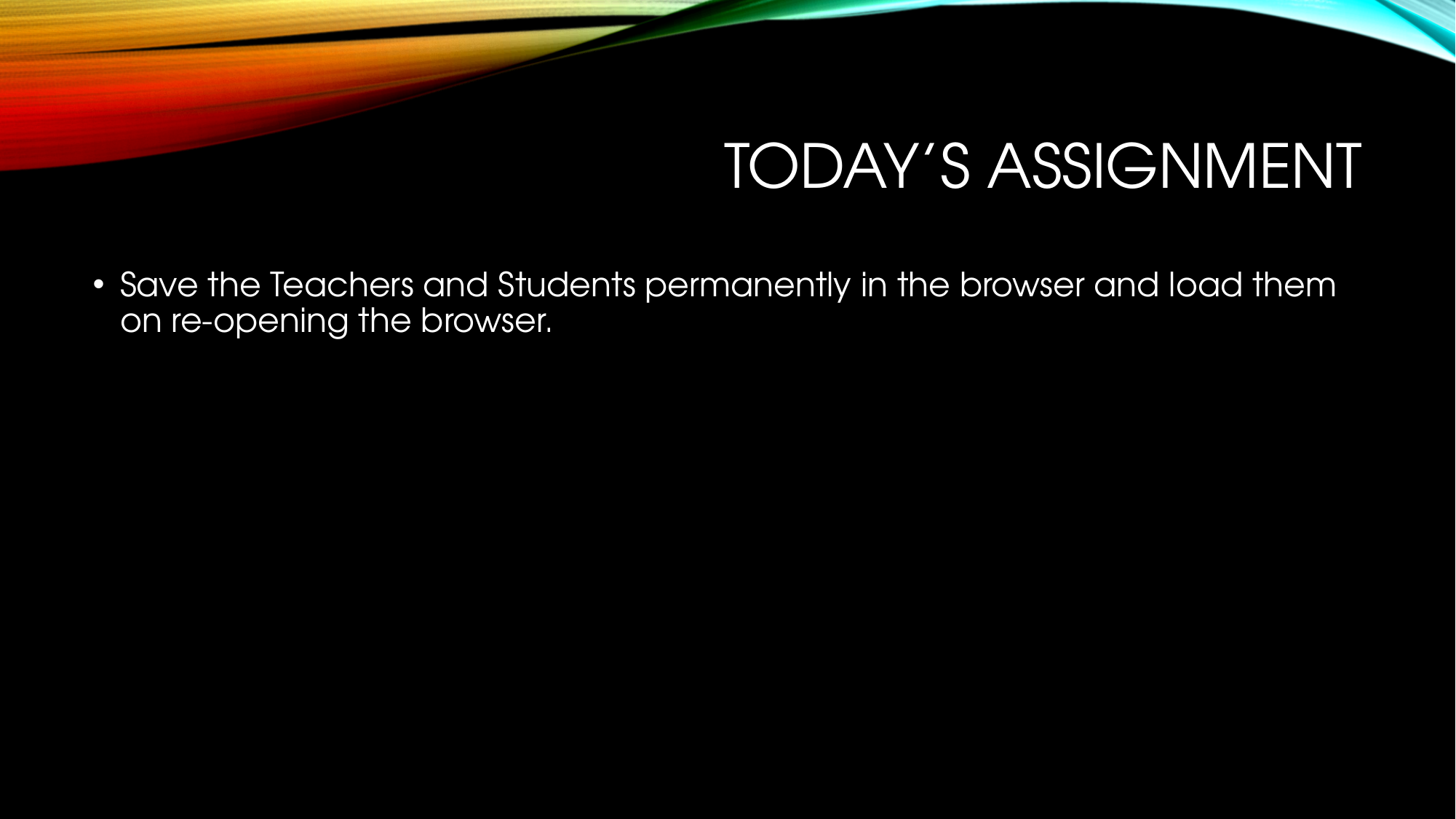

# Today’s Assignment
Save the Teachers and Students permanently in the browser and load them on re-opening the browser.